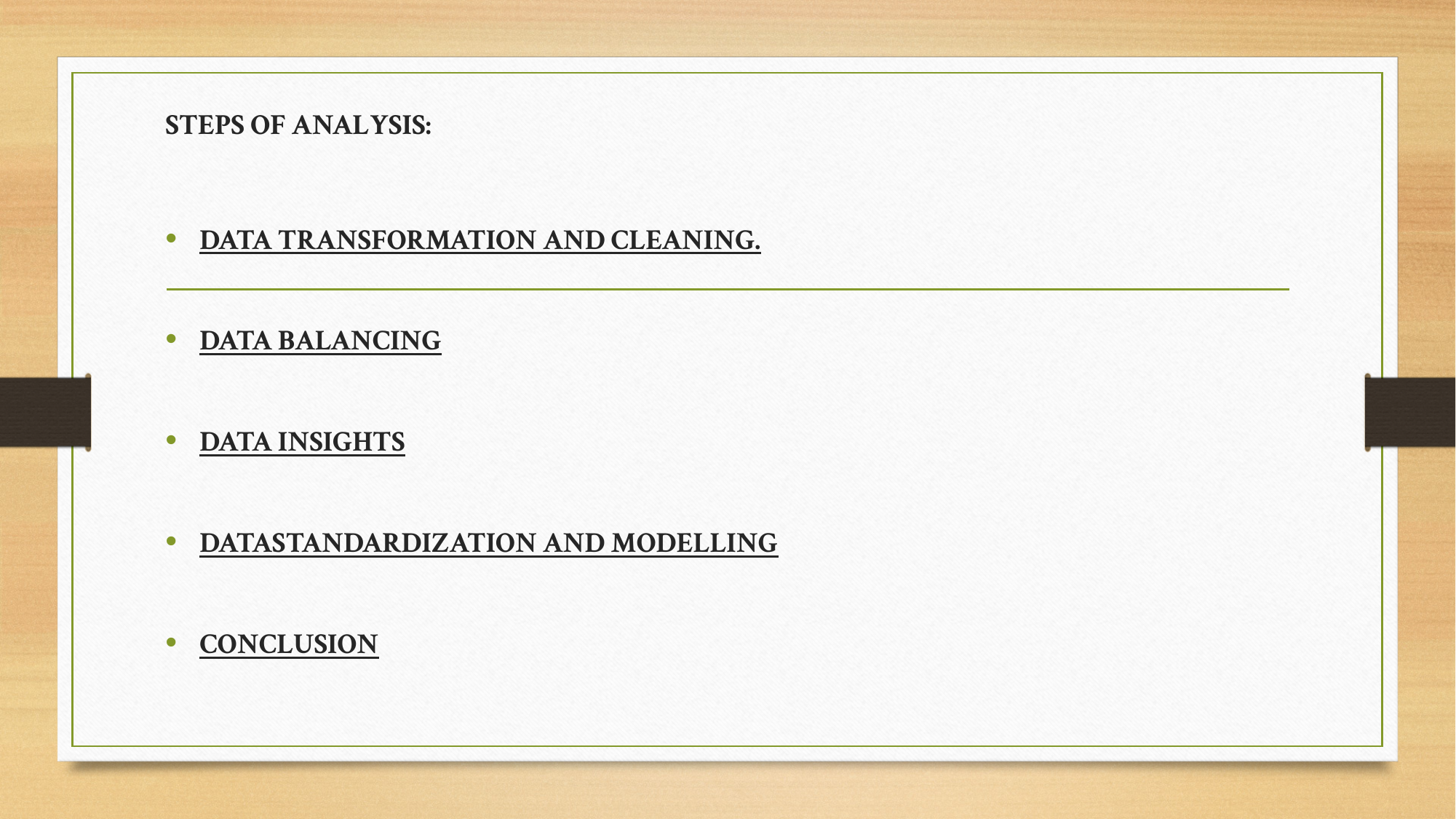

# STEPS OF ANALYSIS:
DATA TRANSFORMATION AND CLEANING.
DATA BALANCING
DATA INSIGHTS
DATASTANDARDIZATION AND MODELLING
CONCLUSION